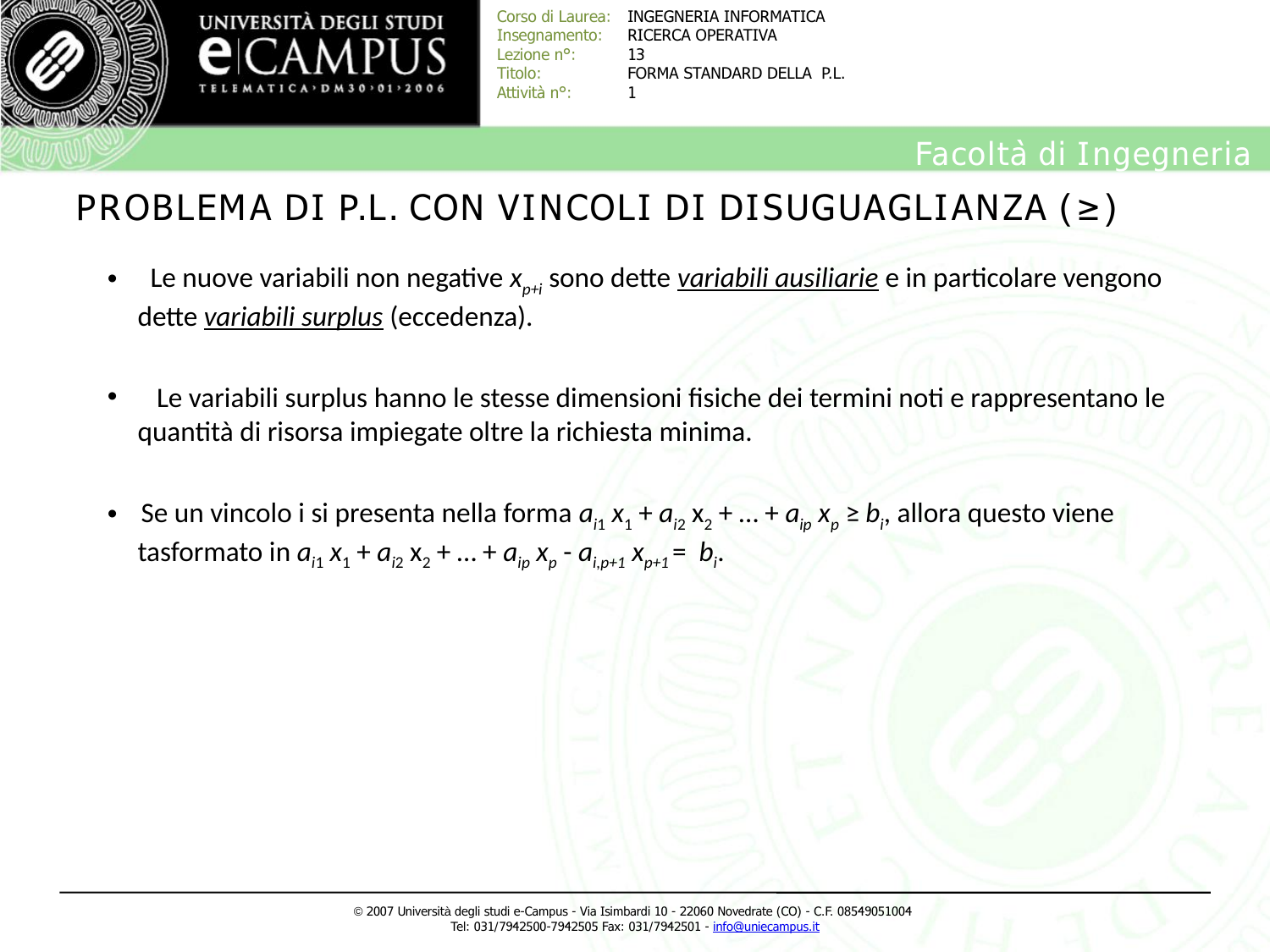

# PROBLEMA DI P.L. CON VINCOLI DI DISUGUAGLIANZA (≥)
  Le nuove variabili non negative xp+i sono dette variabili ausiliarie e in particolare vengono dette variabili surplus (eccedenza).

   Le variabili surplus hanno le stesse dimensioni fisiche dei termini noti e rappresentano le quantità di risorsa impiegate oltre la richiesta minima.

 Se un vincolo i si presenta nella forma ai1 x1 + ai2 x2 + … + aip xp ≥ bi, allora questo viene tasformato in ai1 x1 + ai2 x2 + … + aip xp - ai,p+1 xp+1 =  bi.